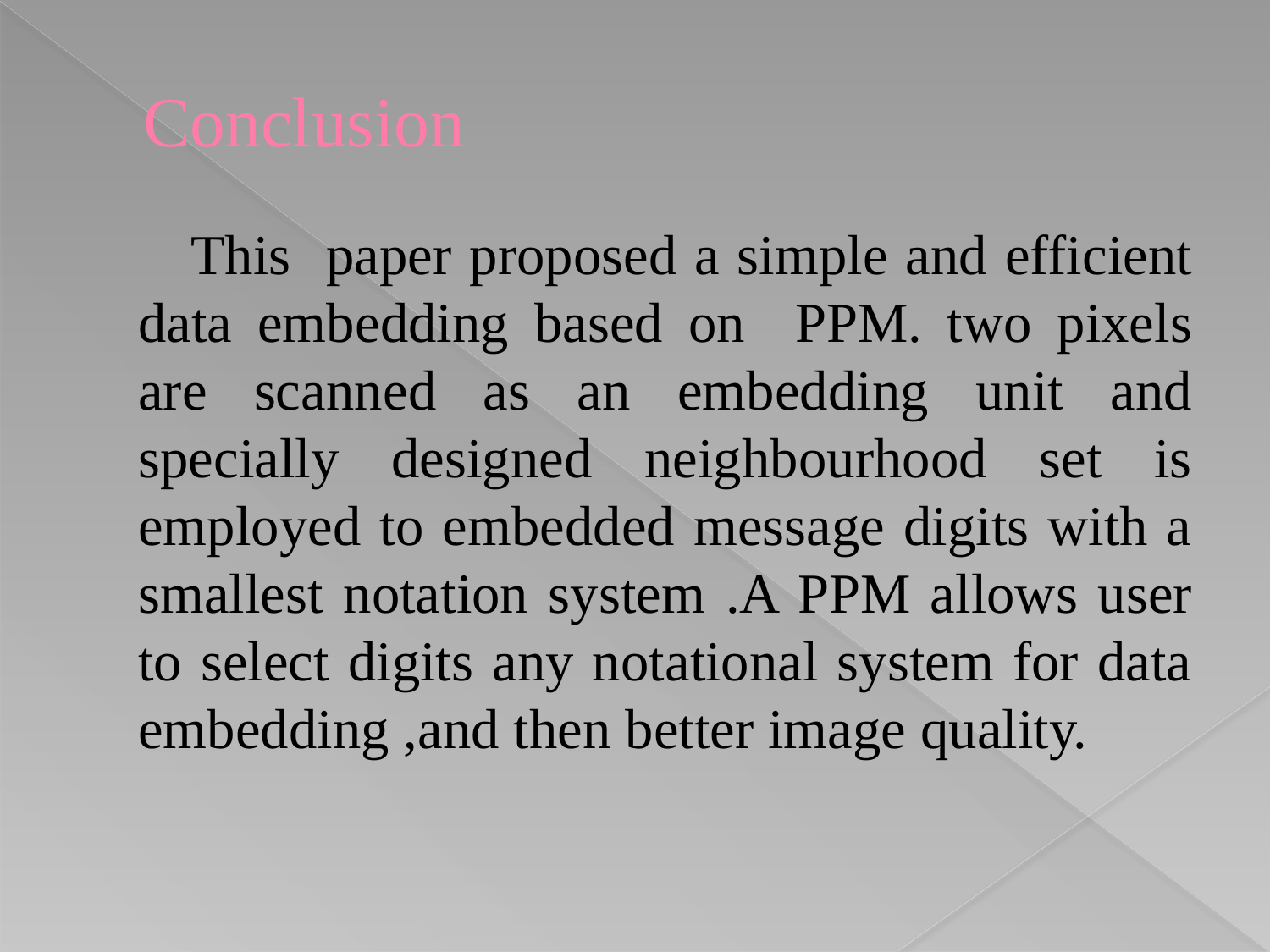

# Conclusion
      This  paper proposed a simple and efficient data embedding based on  PPM. two pixels are scanned as an embedding unit and specially designed neighbourhood set is employed to embedded message digits with a smallest notation system .A PPM allows user to select digits any notational system for data embedding ,and then better image quality.